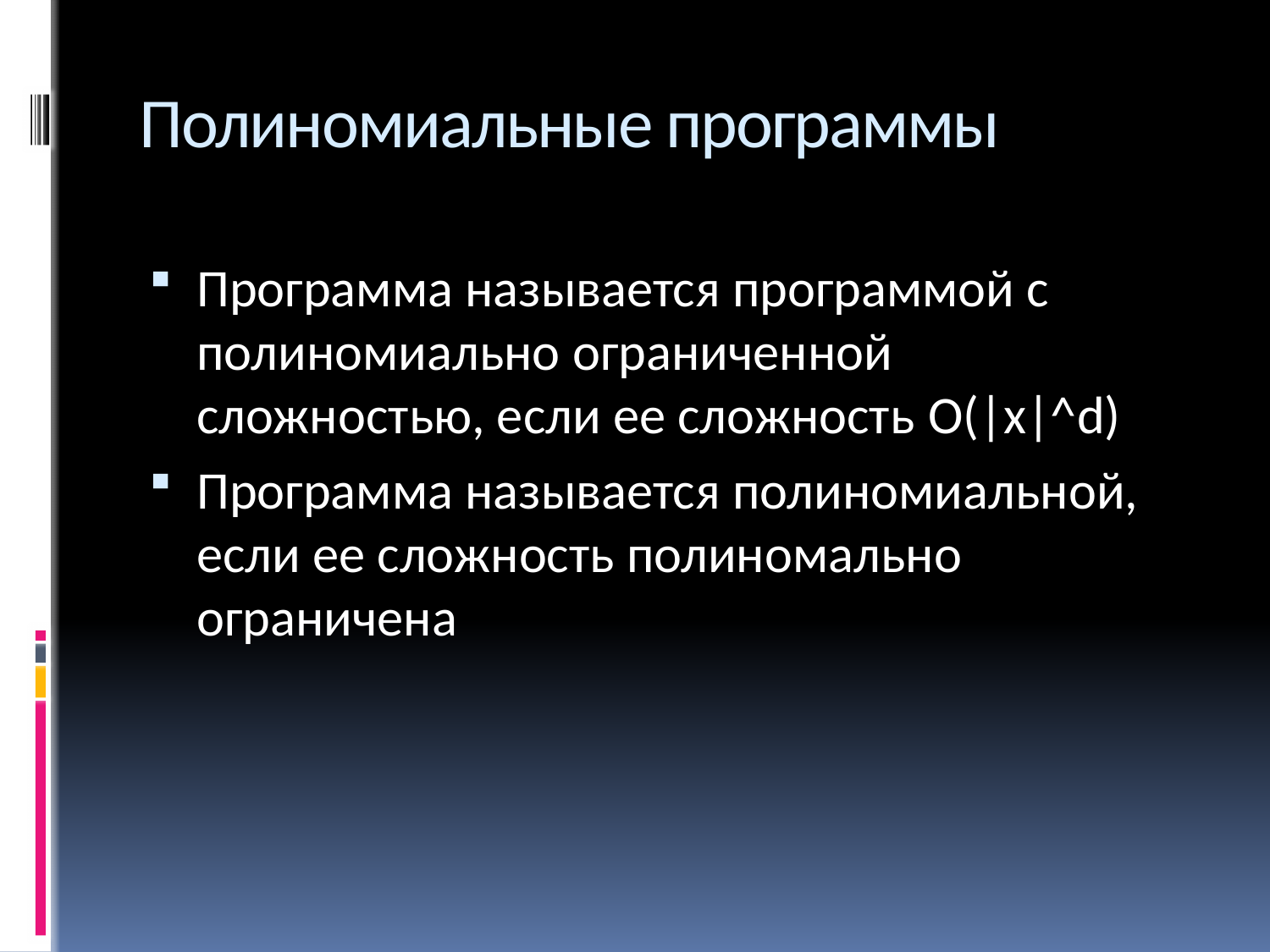

# Полиномиальные программы
Программа называется программой с полиномиально ограниченной сложностью, если ее сложность O(|x|^d)
Программа называется полиномиальной, если ее сложность полиномально ограничена